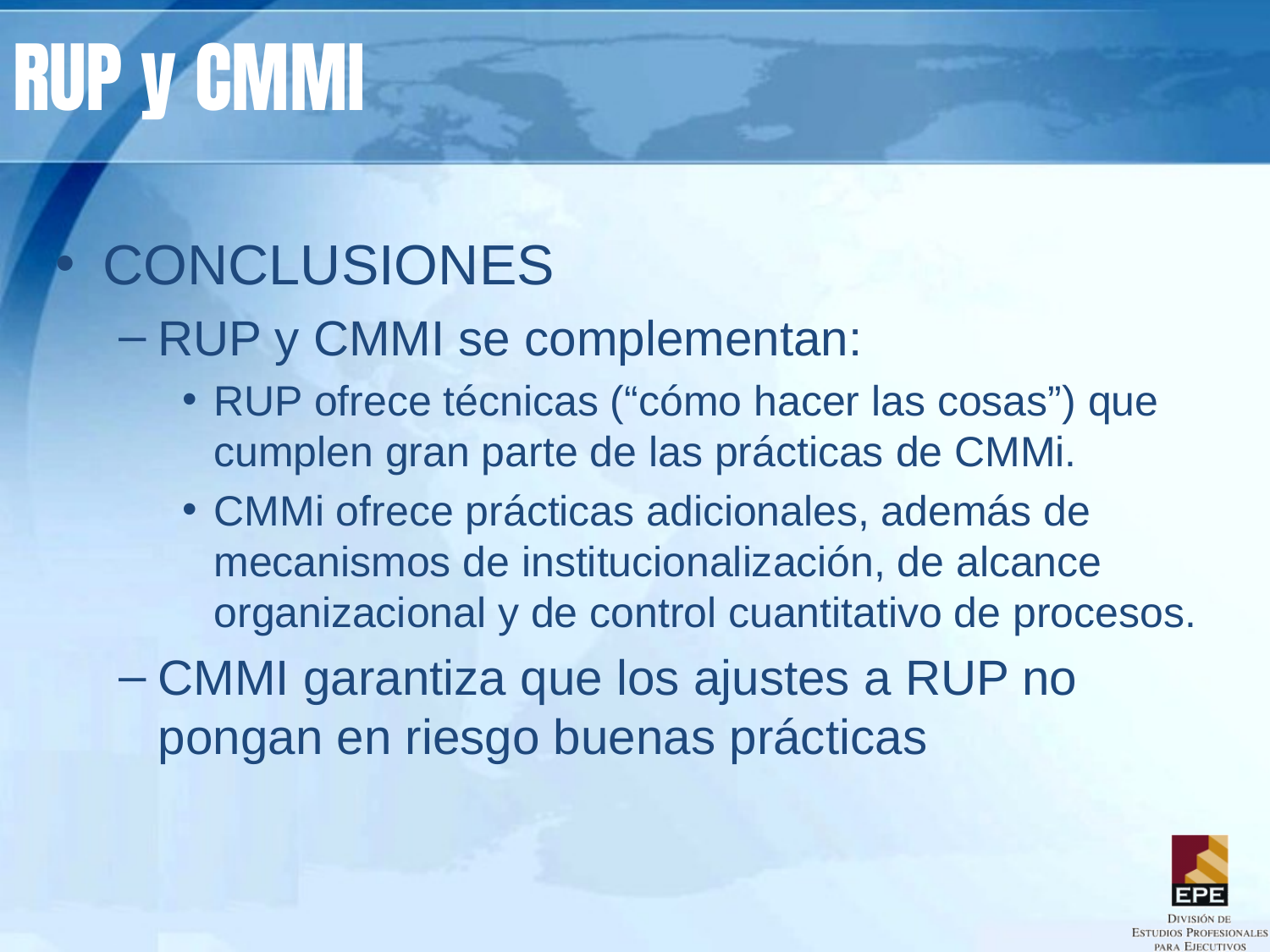

# RUP y CMMI
CONCLUSIONES
RUP y CMMI se complementan:
RUP ofrece técnicas (“cómo hacer las cosas”) que cumplen gran parte de las prácticas de CMMi.
CMMi ofrece prácticas adicionales, además de mecanismos de institucionalización, de alcance organizacional y de control cuantitativo de procesos.
CMMI garantiza que los ajustes a RUP no pongan en riesgo buenas prácticas